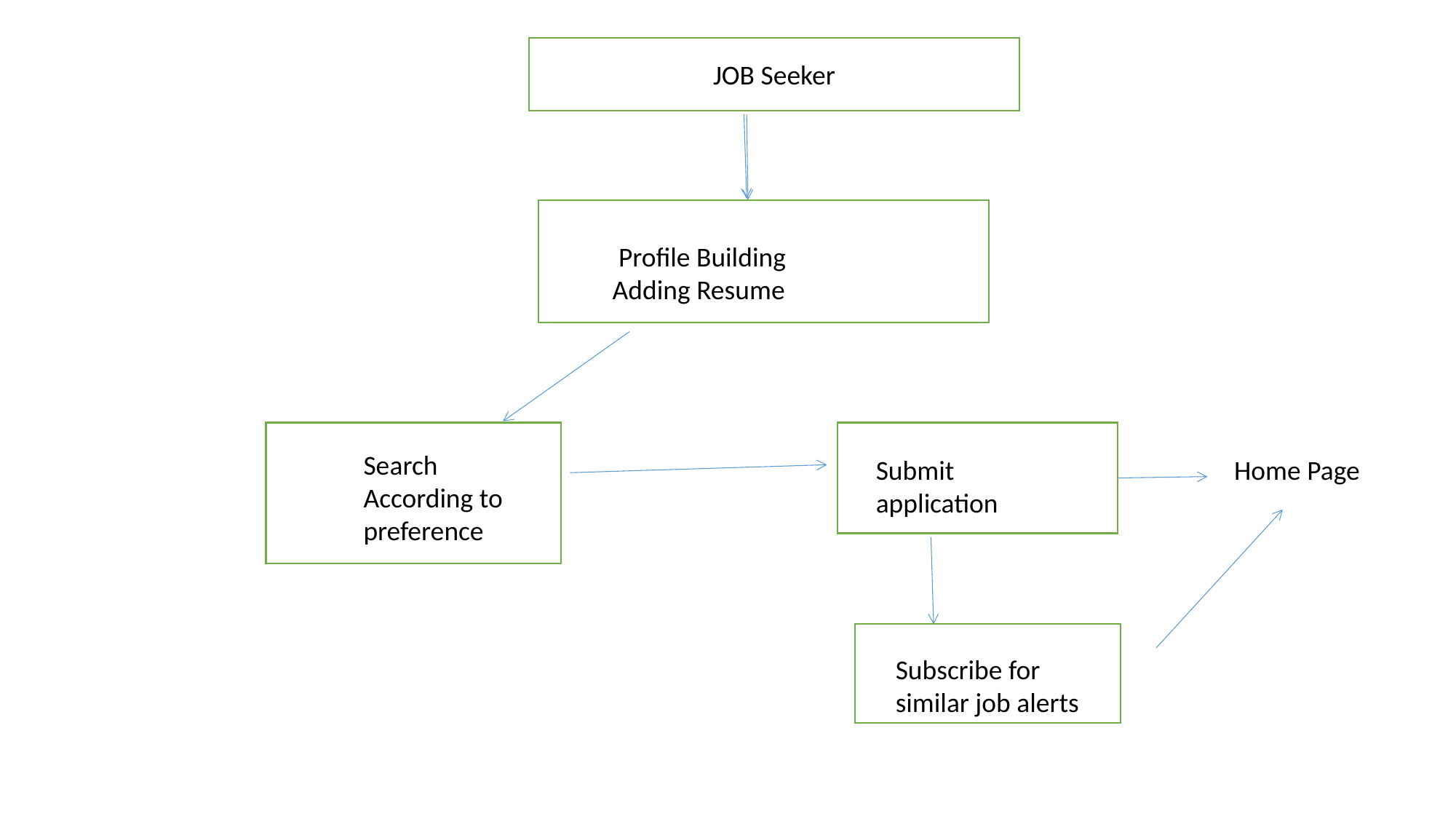

JOB Seeker

 Profile Building
Adding Resume

Search According to preference
Submit application
Home Page

Subscribe for similar job alerts